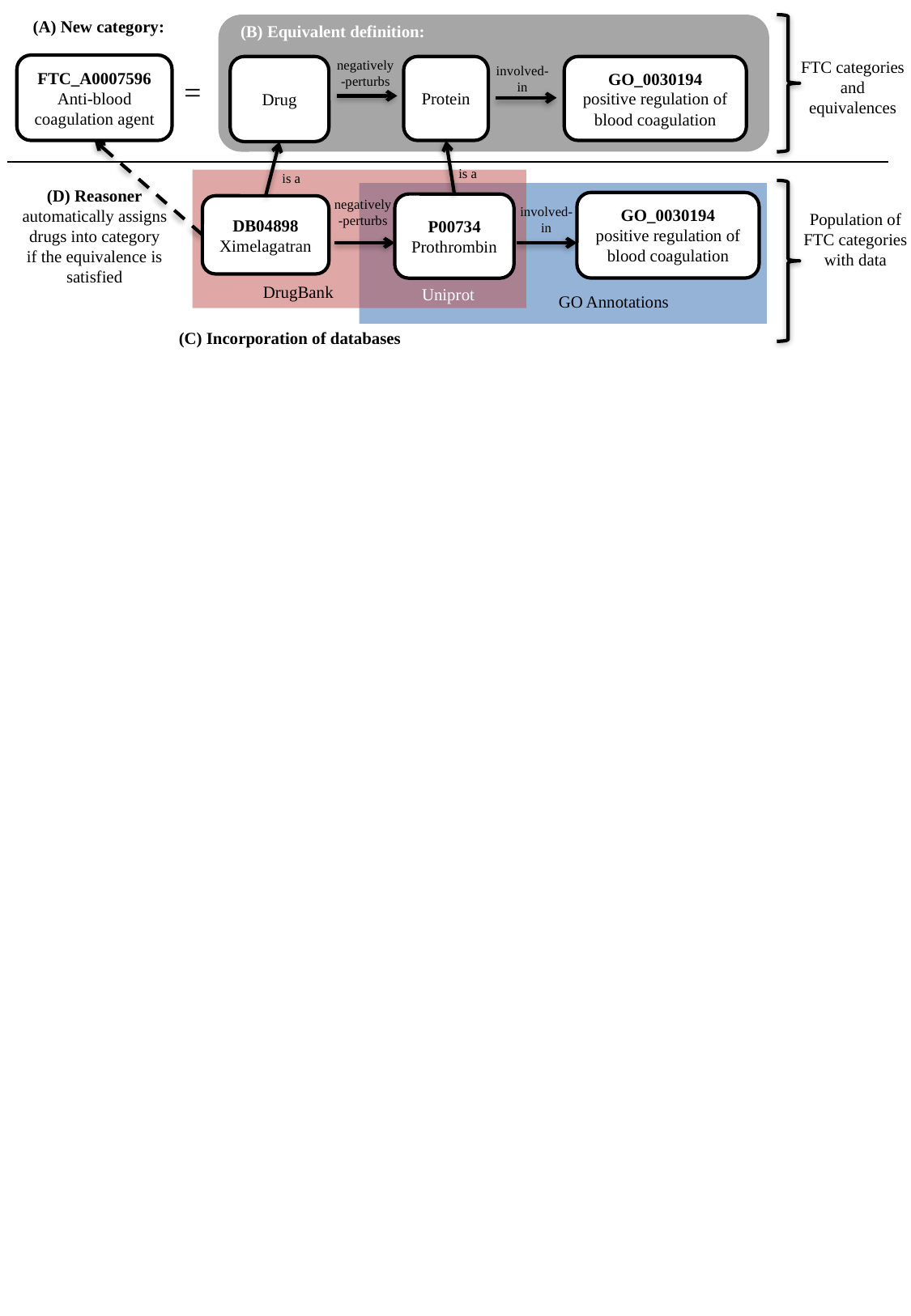

(A) New category:

(B) Equivalent definition:

FTC categories and equivalences
negatively-perturbs
FTC_A0007596
Anti-blood coagulation agent
Drug
Protein
involved-in
GO_0030194
positive regulation of blood coagulation
=
is a
is a

(D) Reasoner automatically assigns drugs into category if the equivalence is satisfied

negatively-perturbs
GO_0030194
positive regulation of blood coagulation
P00734
Prothrombin
DB04898
Ximelagatran
involved-in
Population of FTC categories with data
DrugBank
Uniprot
GO Annotations
(C) Incorporation of databases